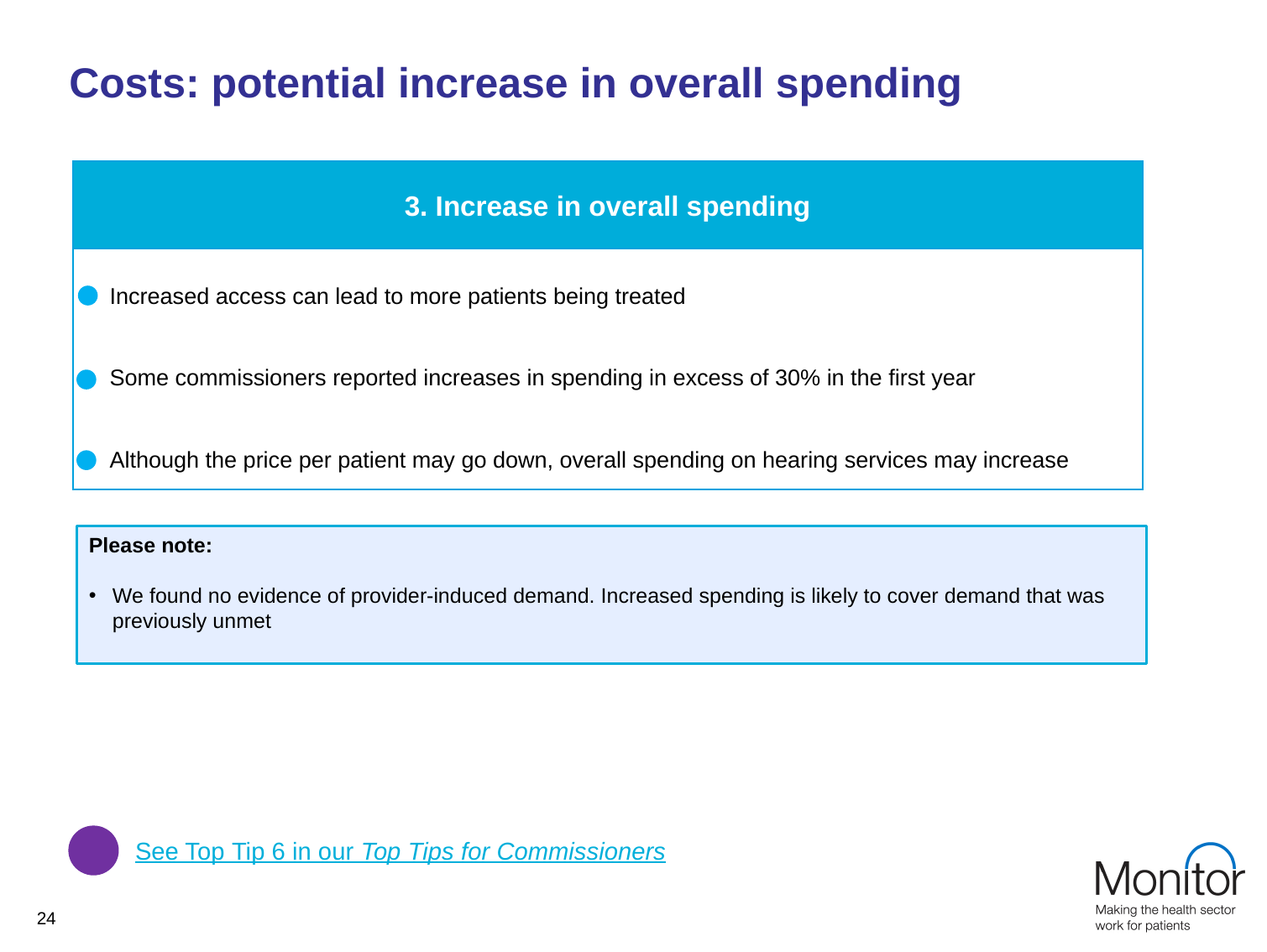

# Costs: potential increase in overall spending
3. Increase in overall spending

Increased access can lead to more patients being treated

Some commissioners reported increases in spending in excess of 30% in the first year

Although the price per patient may go down, overall spending on hearing services may increase

Please note:

We found no evidence of provider-induced demand. Increased spending is likely to cover demand that was previously unmet

See Top Tip 6 in our Top Tips for Commissioners
24